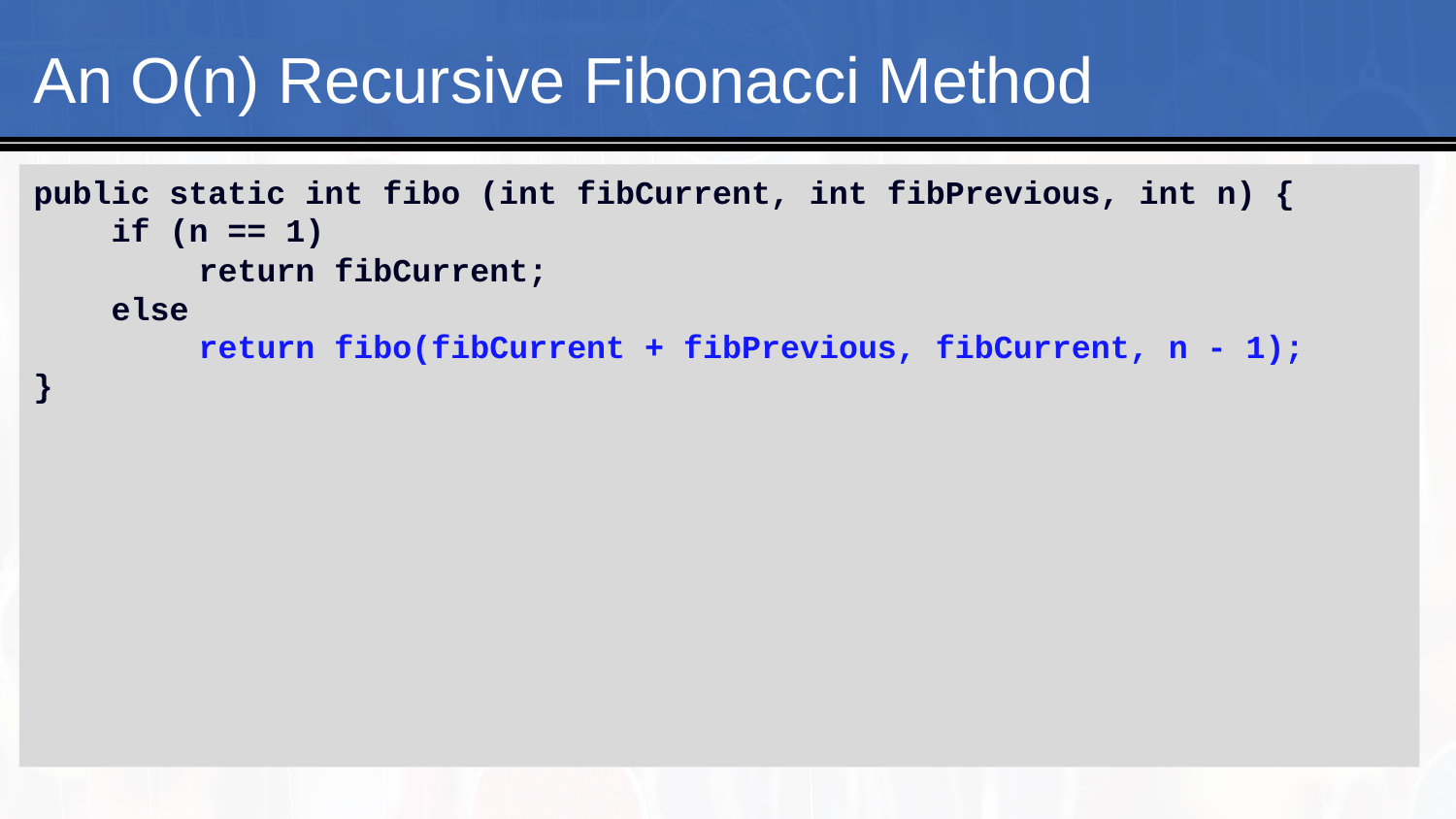

# 11
An O(n) Recursive Fibonacci Method
public static int fibo (int fibCurrent, int fibPrevious, int n) {
    if (n == 1)
	 return fibCurrent;
    else
	 return fibo(fibCurrent + fibPrevious, fibCurrent, n - 1);
}